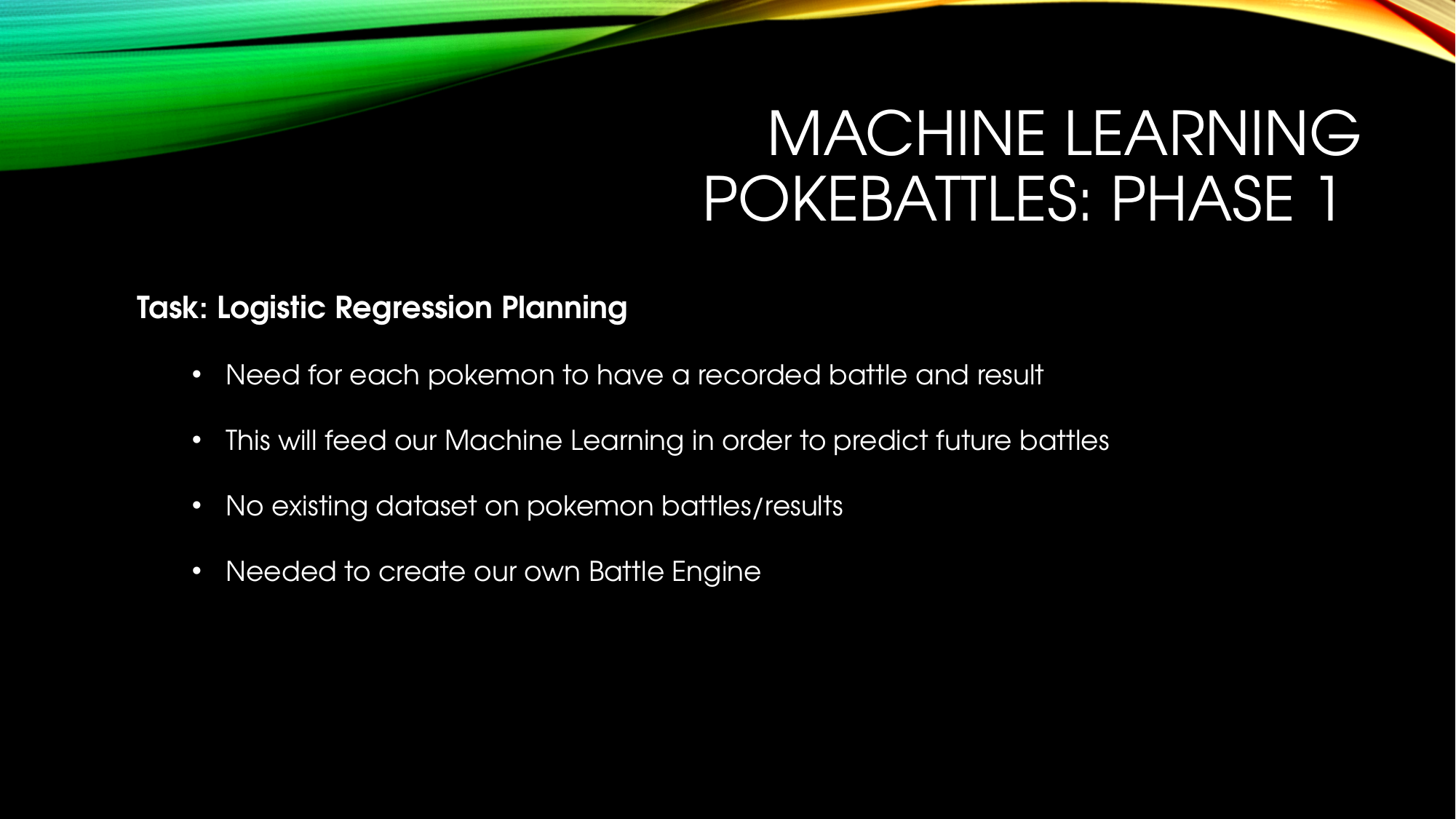

# Machine Learning PokeBattles: Phase 1
Task: Logistic Regression Planning
Need for each pokemon to have a recorded battle and result
This will feed our Machine Learning in order to predict future battles
No existing dataset on pokemon battles/results
Needed to create our own Battle Engine